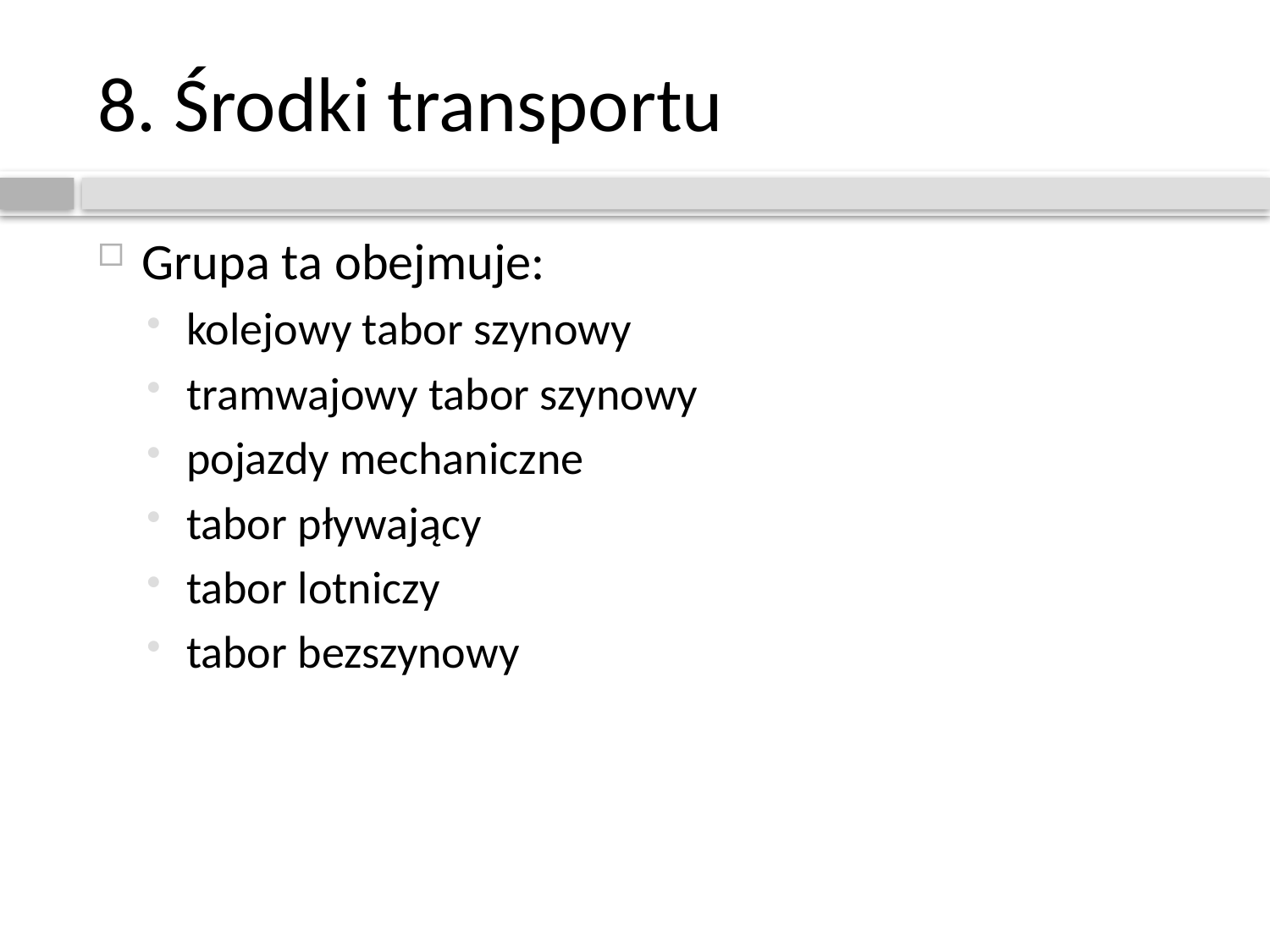

# 8. Środki transportu
Grupa ta obejmuje:
kolejowy tabor szynowy
tramwajowy tabor szynowy
pojazdy mechaniczne
tabor pływający
tabor lotniczy
tabor bezszynowy